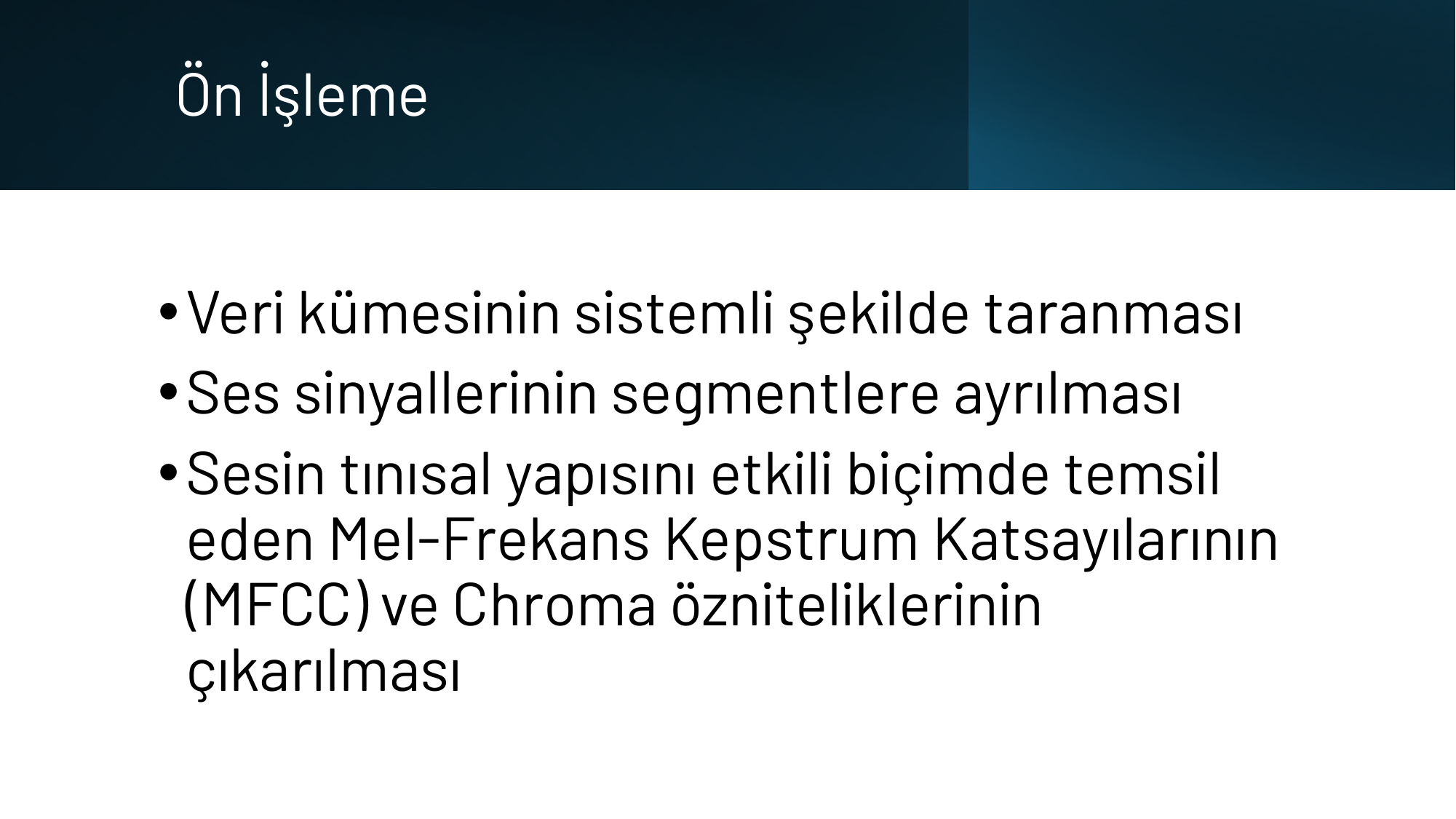

# Ön İşleme
Veri kümesinin sistemli şekilde taranması
Ses sinyallerinin segmentlere ayrılması
Sesin tınısal yapısını etkili biçimde temsil eden Mel-Frekans Kepstrum Katsayılarının (MFCC) ve Chroma özniteliklerinin çıkarılması